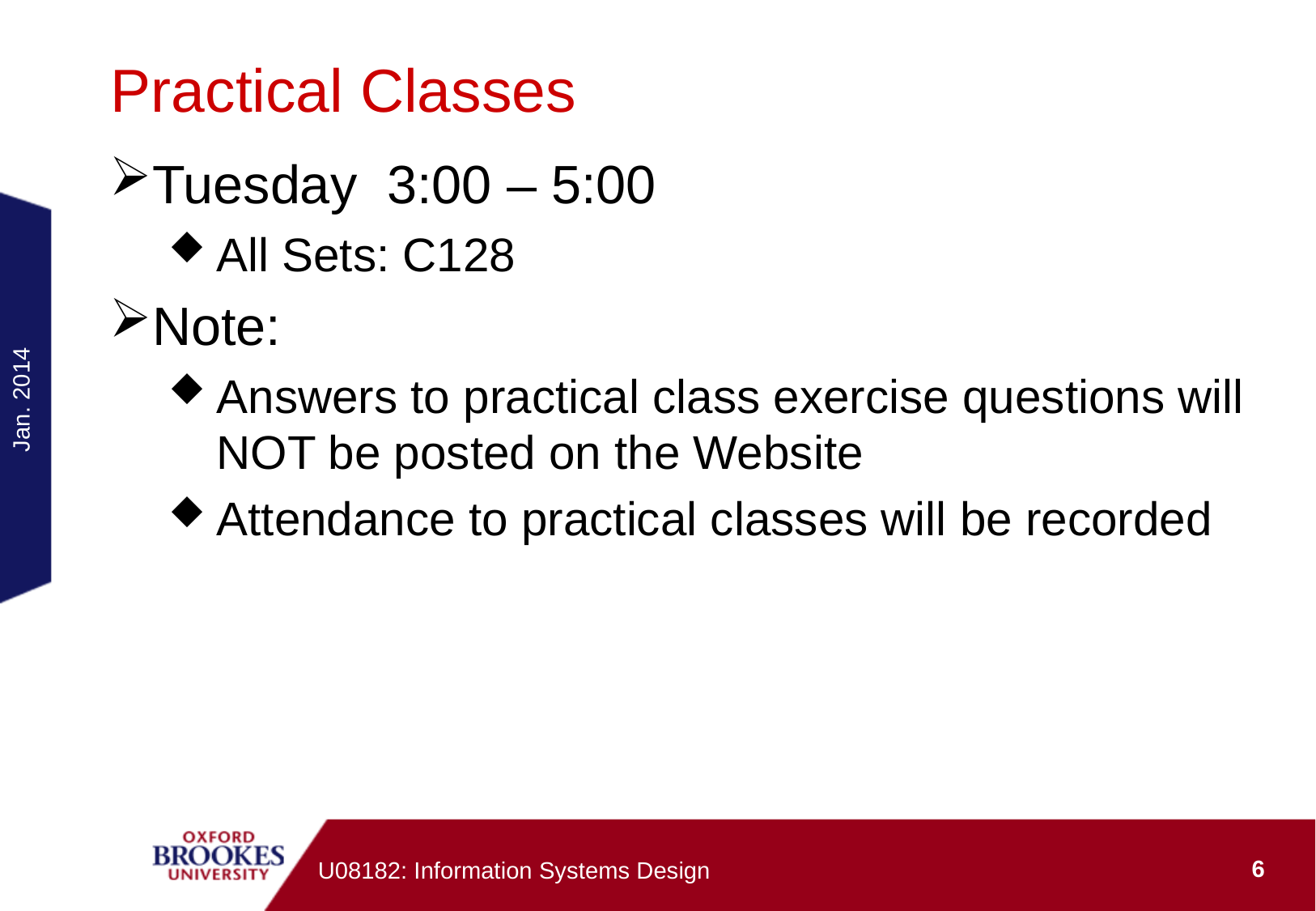

# Practical Classes
Tuesday  3:00 – 5:00
All Sets: C128
Note:
Answers to practical class exercise questions will NOT be posted on the Website
Attendance to practical classes will be recorded
Jan. 2014
6
U08182: Information Systems Design